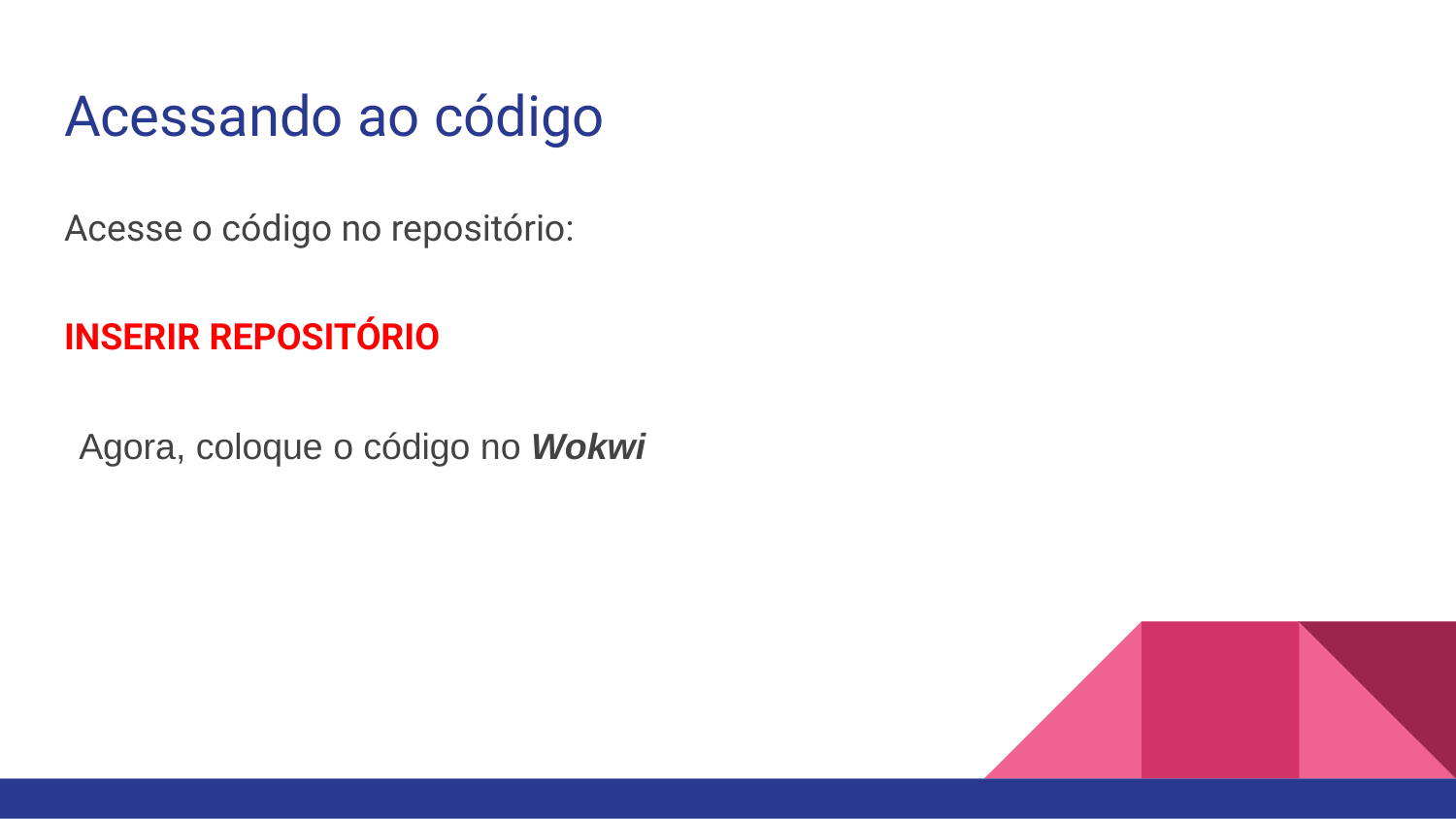

# Acessando ao código
Acesse o código no repositório:

INSERIR REPOSITÓRIO

Agora, coloque o código no Wokwi